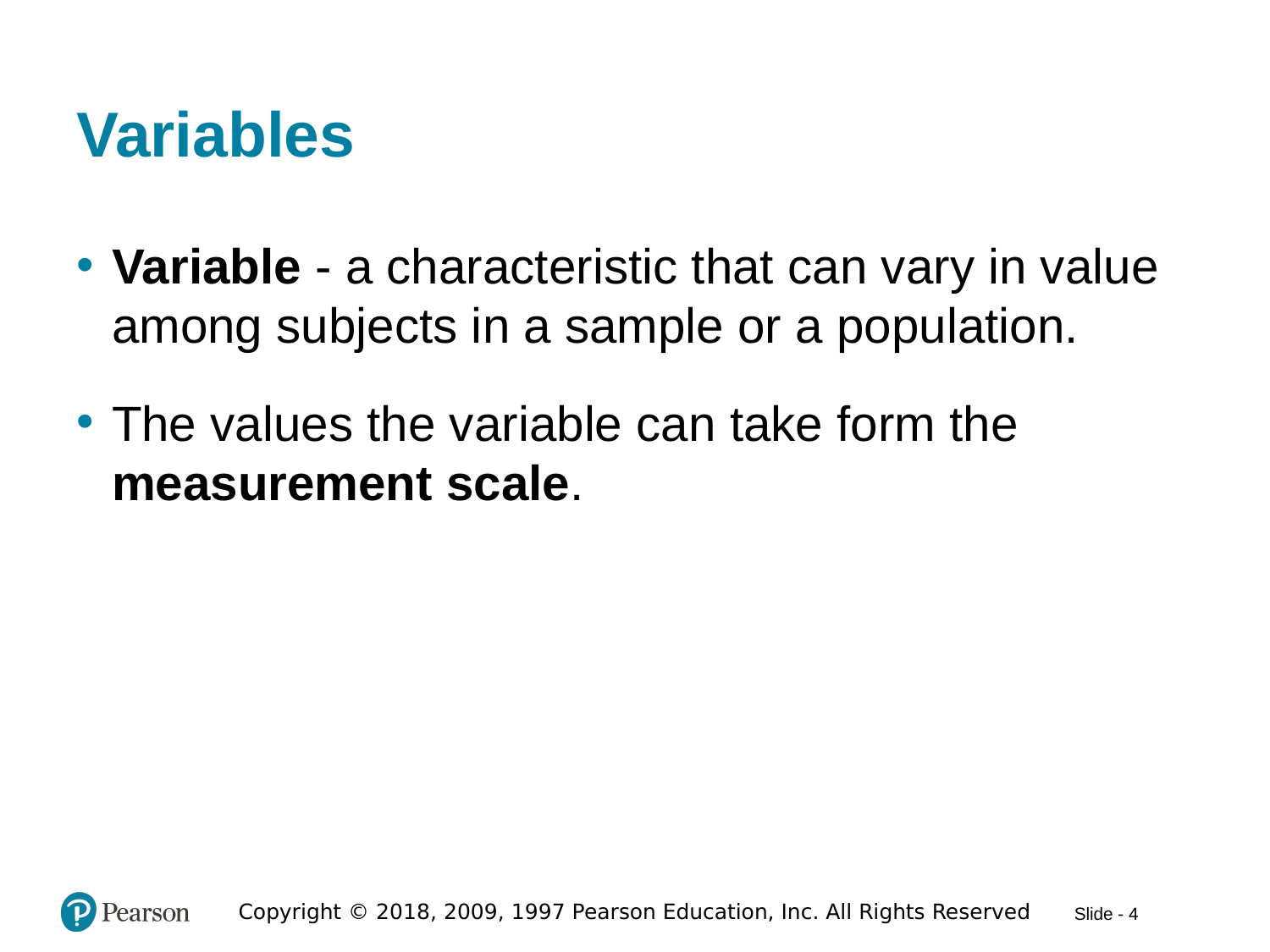

# Variables
Variable - a characteristic that can vary in value among subjects in a sample or a population.
The values the variable can take form the measurement scale.